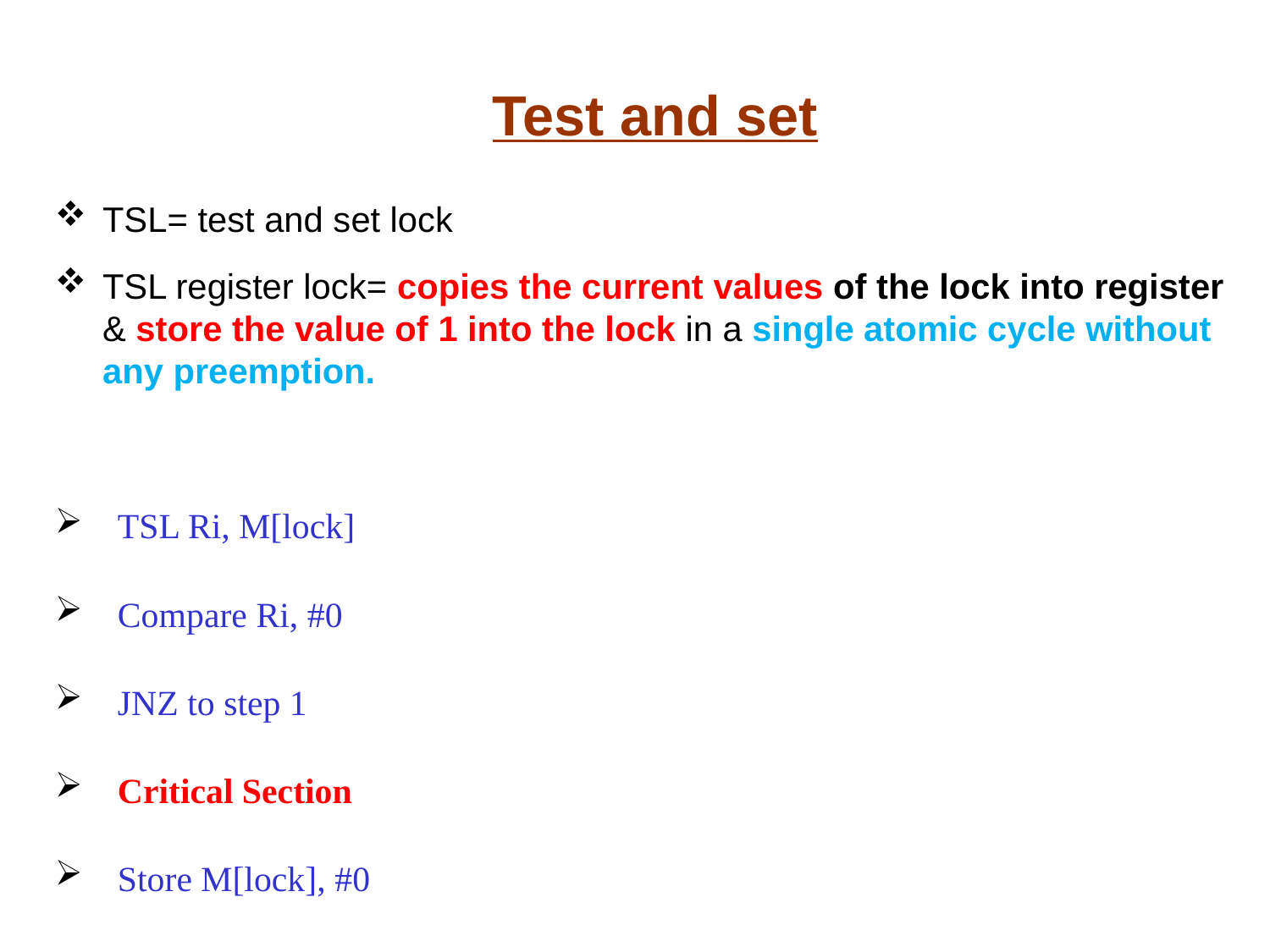

# Test and set
TSL= test and set lock
TSL register lock= copies the current values of the lock into register & store the value of 1 into the lock in a single atomic cycle without any preemption.

TSL Ri, M[lock]
Compare Ri, #0
JNZ to step 1
Critical Section
Store M[lock], #0